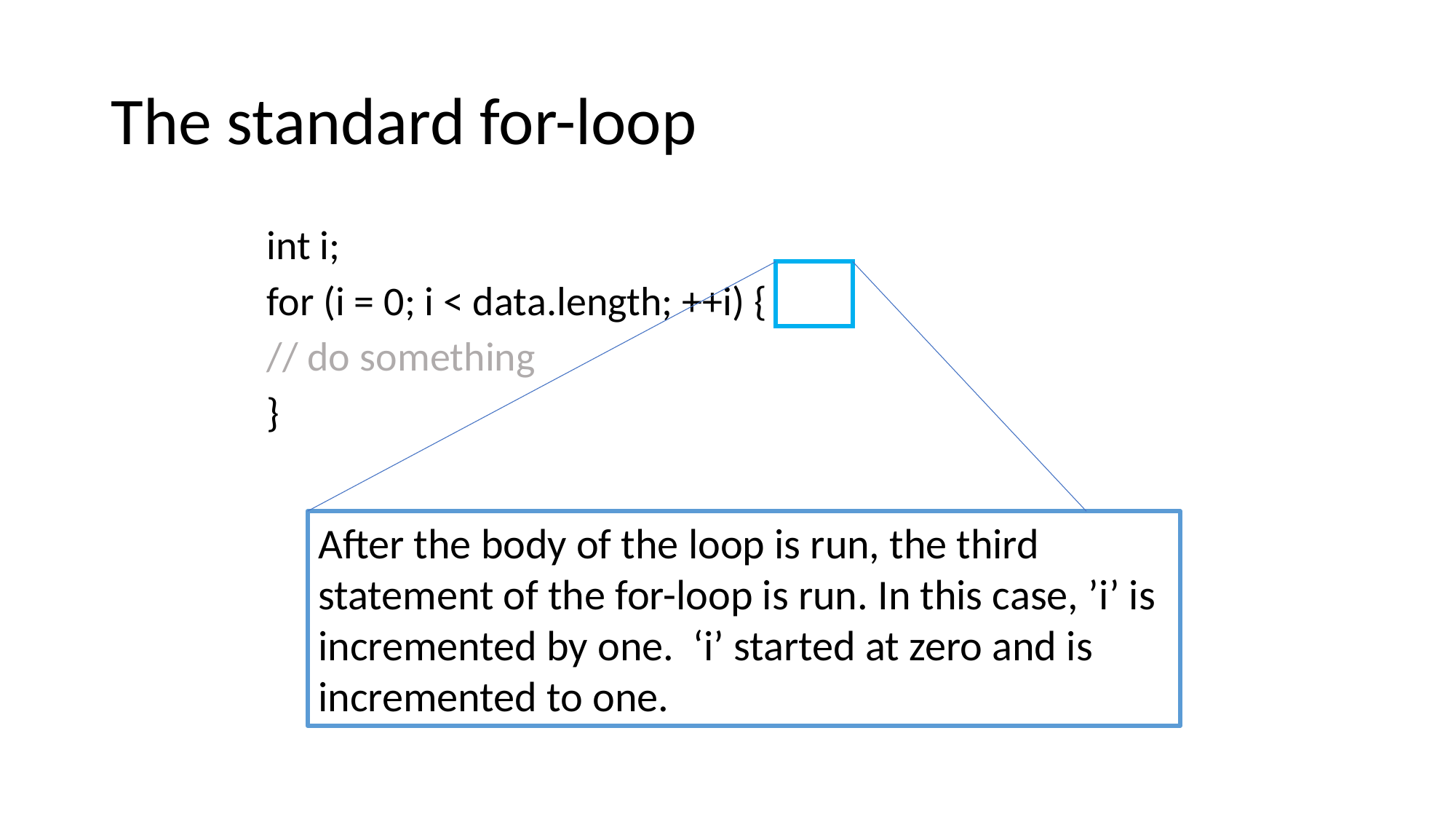

# The standard for-loop

	int i;
	for (i = 0; i < data.length; ++i) {
		// do something
	}

After the body of the loop is run, the third statement of the for-loop is run. In this case, ’i’ is incremented by one.  ‘i’ started at zero and is incremented to one.